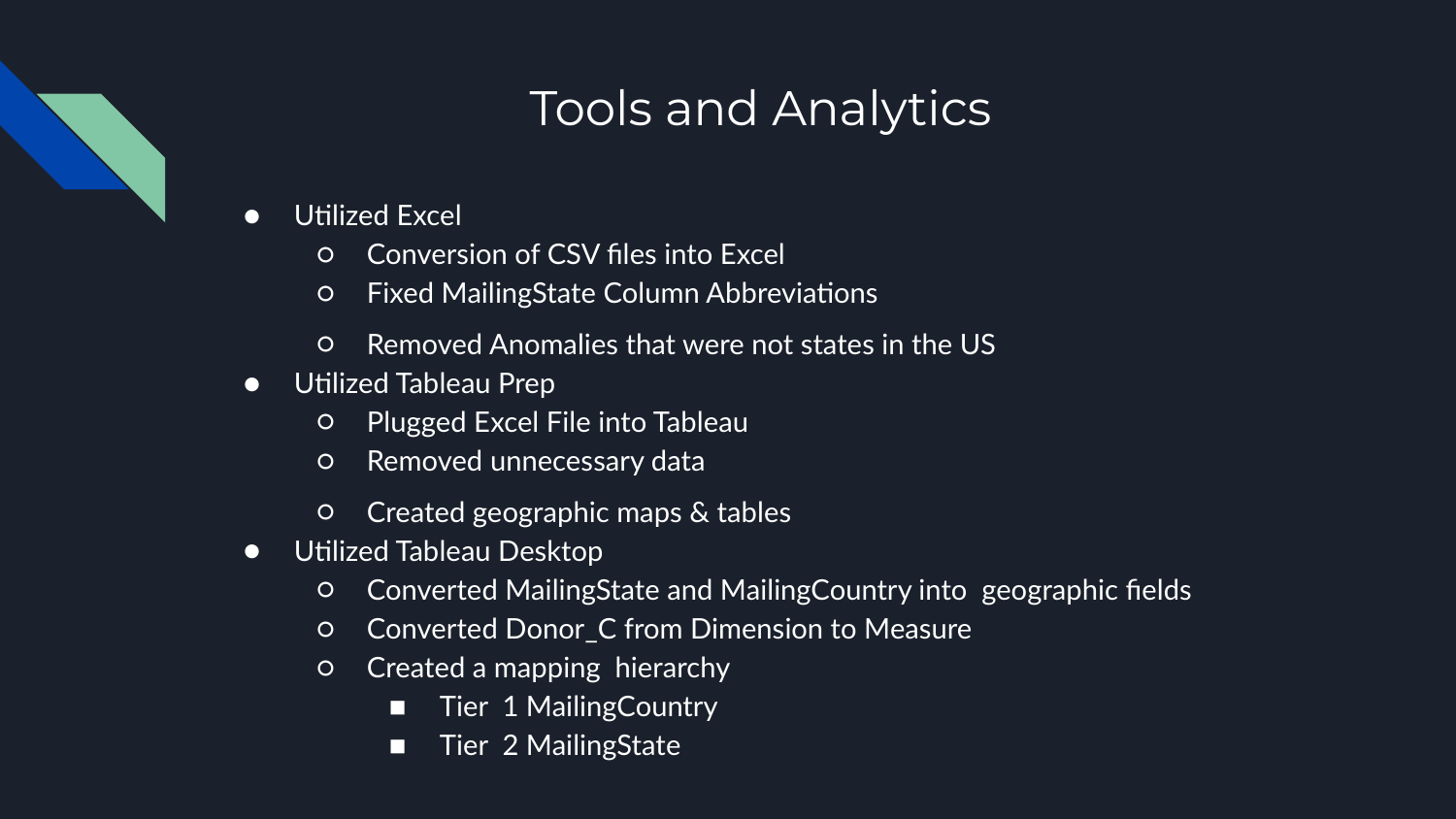

# Tools and Analytics
Utilized Excel
Conversion of CSV files into Excel
Fixed MailingState Column Abbreviations
Removed Anomalies that were not states in the US
Utilized Tableau Prep
Plugged Excel File into Tableau
Removed unnecessary data
Created geographic maps & tables
Utilized Tableau Desktop
Converted MailingState and MailingCountry into  geographic fields
Converted Donor_C from Dimension to Measure
Created a mapping  hierarchy
Tier  1 MailingCountry
Tier  2 MailingState